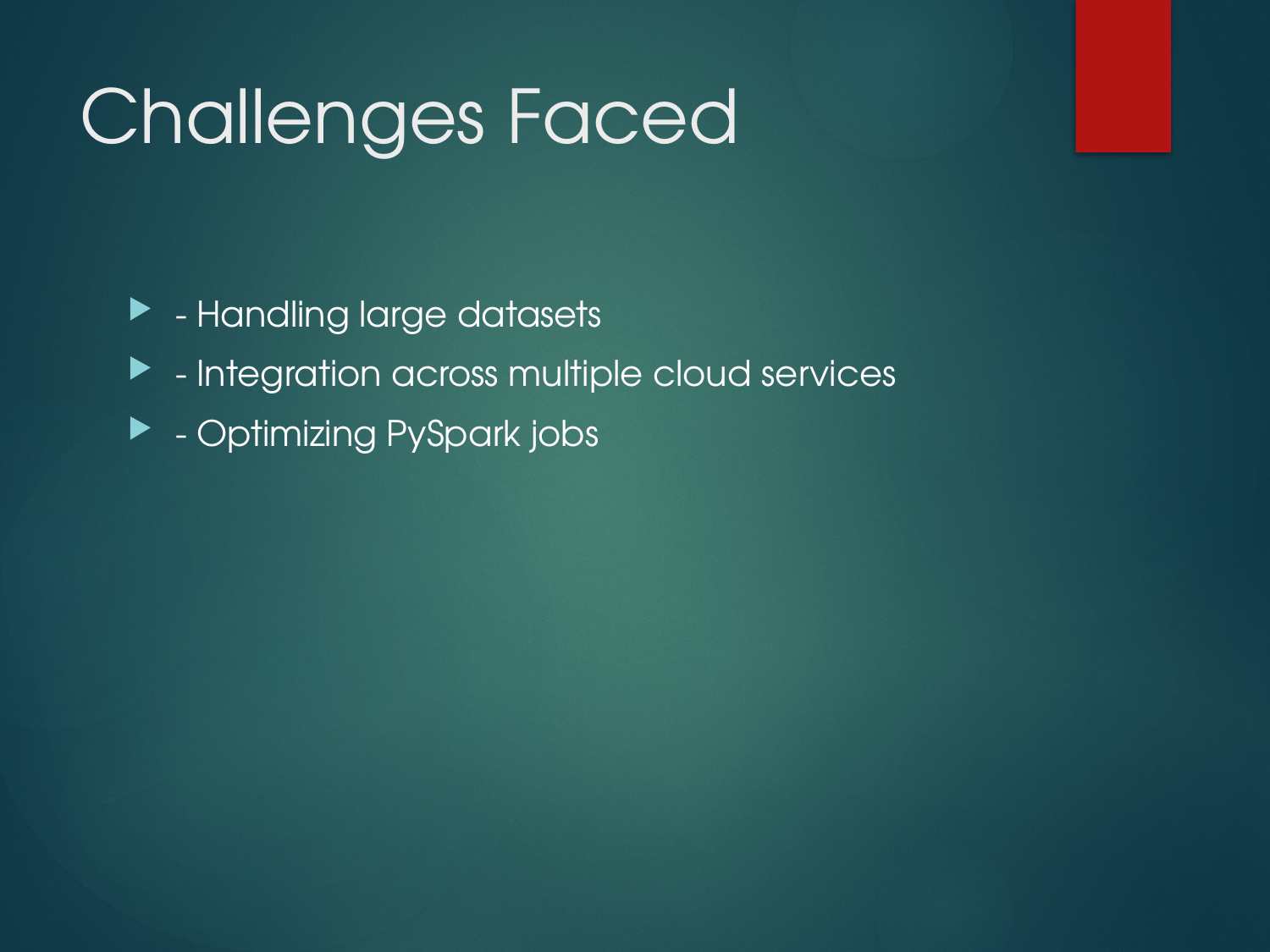

# Challenges Faced
- Handling large datasets
- Integration across multiple cloud services
- Optimizing PySpark jobs